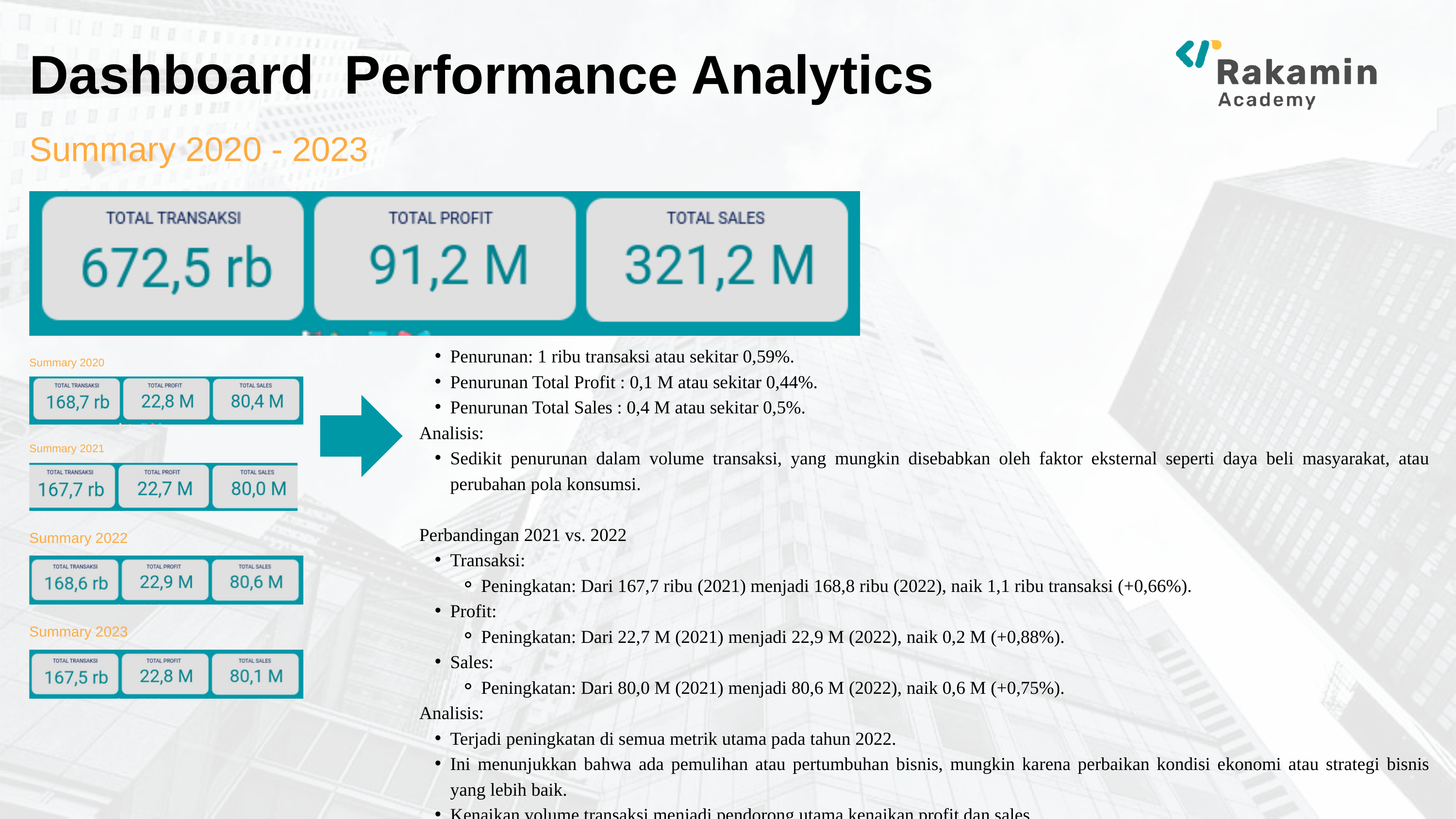

Dashboard  Performance Analytics
Summary 2020 - 2023

Penurunan: 1 ribu transaksi atau sekitar 0,59%.
Penurunan Total Profit : 0,1 M atau sekitar 0,44%.
Penurunan Total Sales : 0,4 M atau sekitar 0,5%.
Analisis:
Sedikit penurunan dalam volume transaksi, yang mungkin disebabkan oleh faktor eksternal seperti daya beli masyarakat, atau perubahan pola konsumsi.

Perbandingan 2021 vs. 2022
Transaksi:
Peningkatan: Dari 167,7 ribu (2021) menjadi 168,8 ribu (2022), naik 1,1 ribu transaksi (+0,66%).
Profit:
Peningkatan: Dari 22,7 M (2021) menjadi 22,9 M (2022), naik 0,2 M (+0,88%).
Sales:
Peningkatan: Dari 80,0 M (2021) menjadi 80,6 M (2022), naik 0,6 M (+0,75%).
Analisis:
Terjadi peningkatan di semua metrik utama pada tahun 2022.
Ini menunjukkan bahwa ada pemulihan atau pertumbuhan bisnis, mungkin karena perbaikan kondisi ekonomi atau strategi bisnis yang lebih baik.
Kenaikan volume transaksi menjadi pendorong utama kenaikan profit dan sales.

Summary 2020

Summary 2021

Summary 2022

Summary 2023